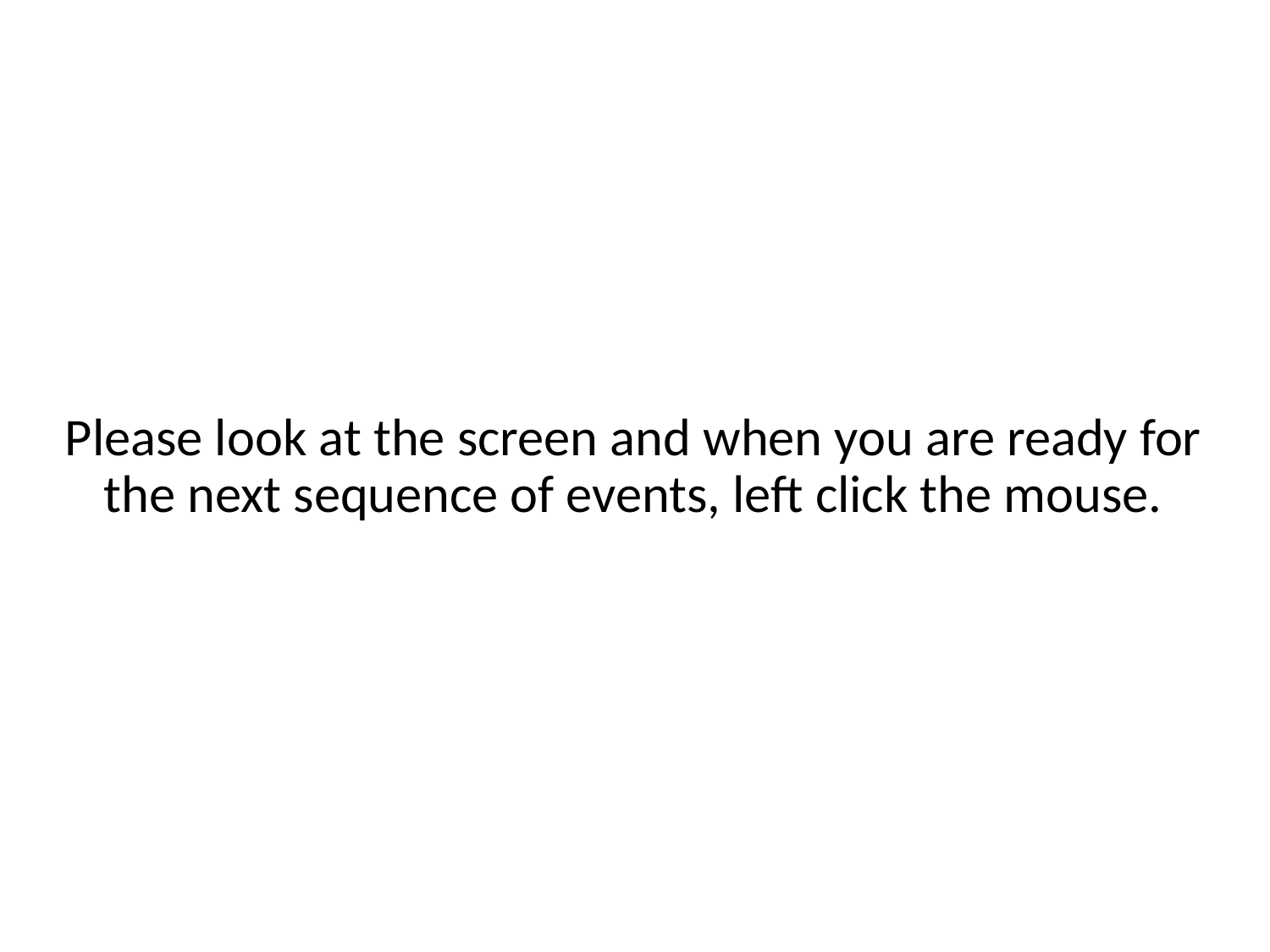

# Please look at the screen and when you are ready for the next sequence of events, left click the mouse.